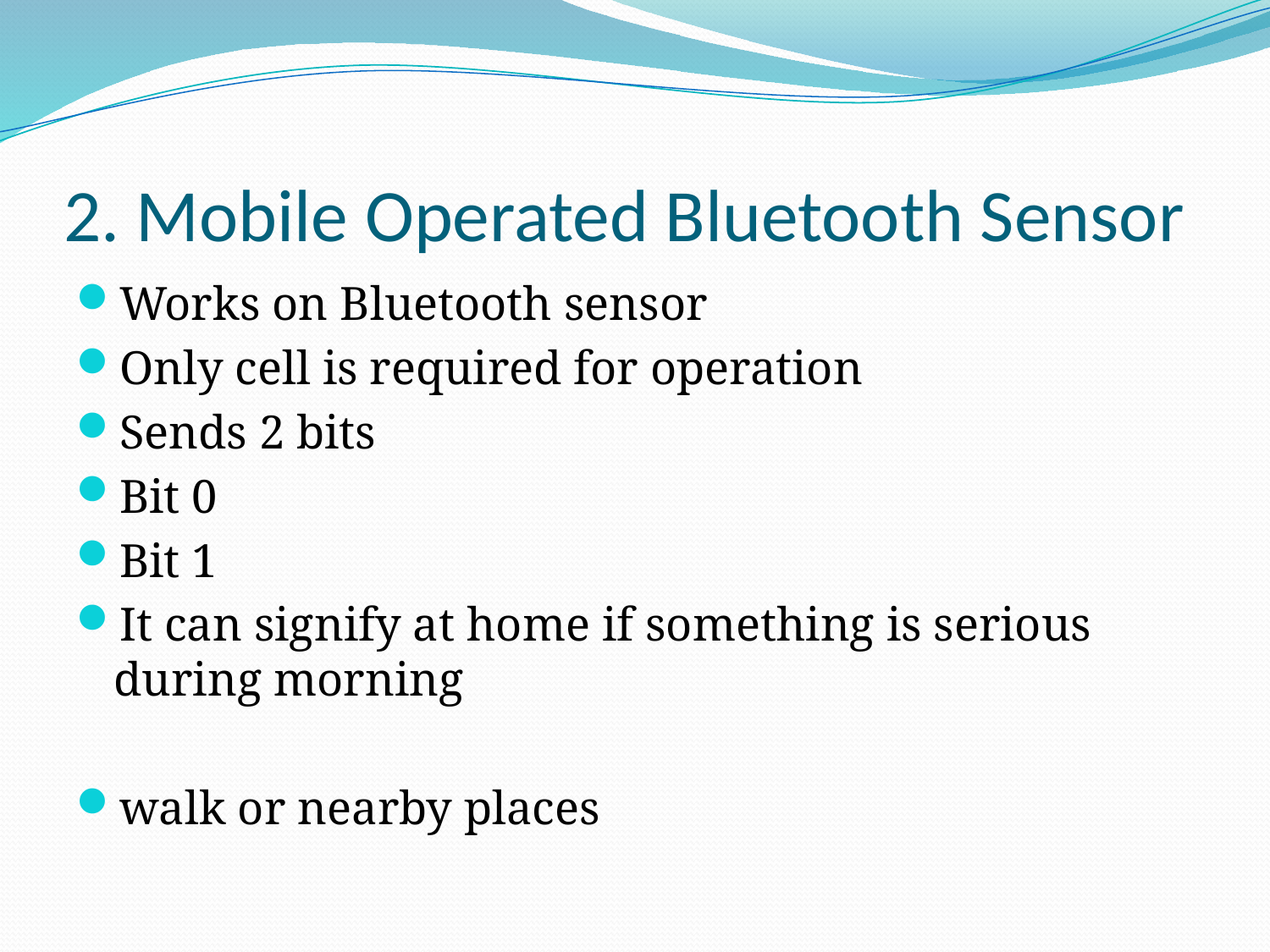

# 2. Mobile Operated Bluetooth Sensor
Works on Bluetooth sensor
Only cell is required for operation
Sends 2 bits
Bit 0
Bit 1
It can signify at home if something is serious during morning

walk or nearby places